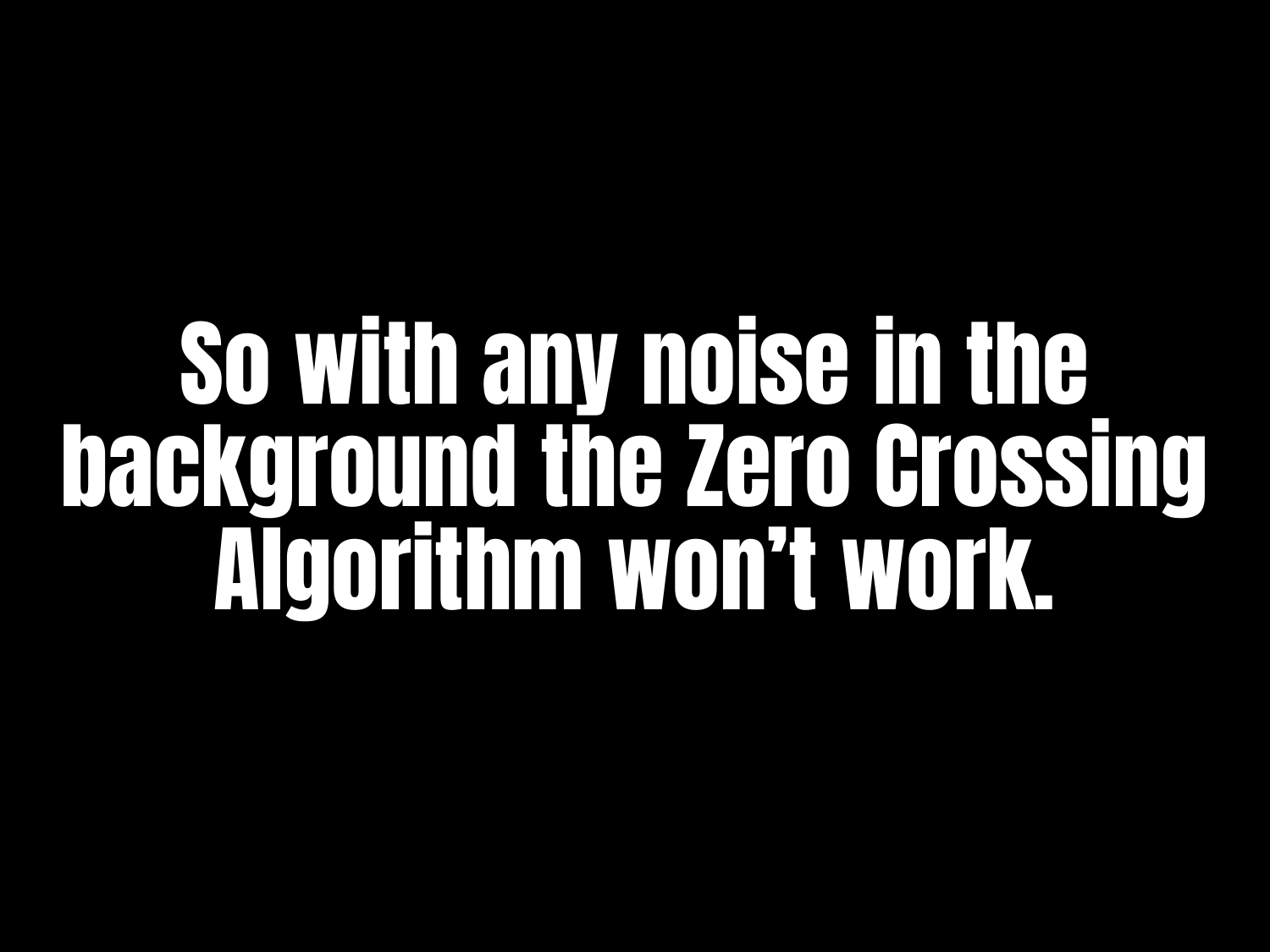

# So with any noise in the background the Zero Crossing Algorithm won’t work.